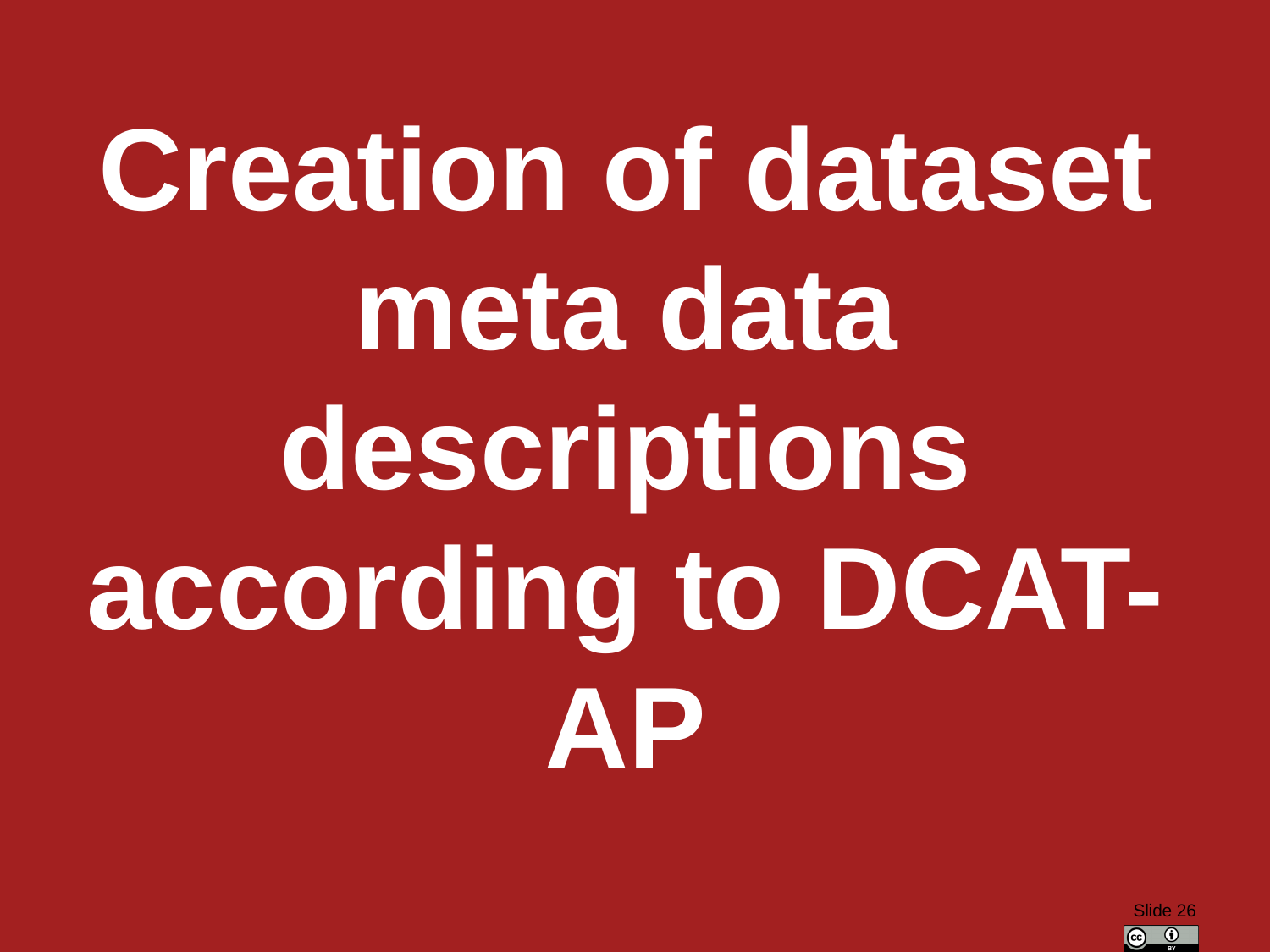

Creation of dataset meta data descriptions according to DCAT-AP
Slide 26